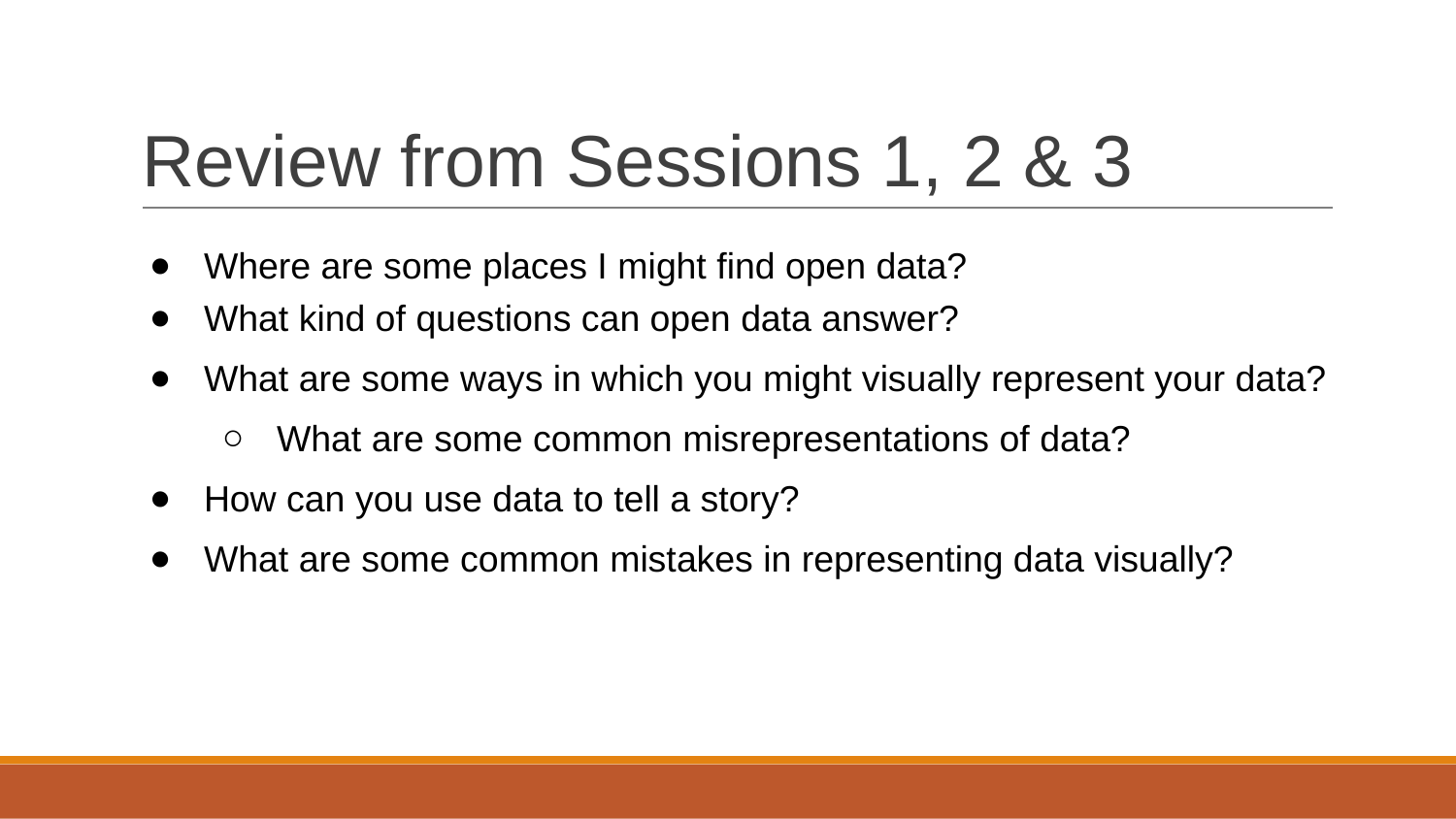

# Review from Sessions 1, 2 & 3
Where are some places I might find open data?
What kind of questions can open data answer?
What are some ways in which you might visually represent your data?
What are some common misrepresentations of data?
How can you use data to tell a story?
What are some common mistakes in representing data visually?